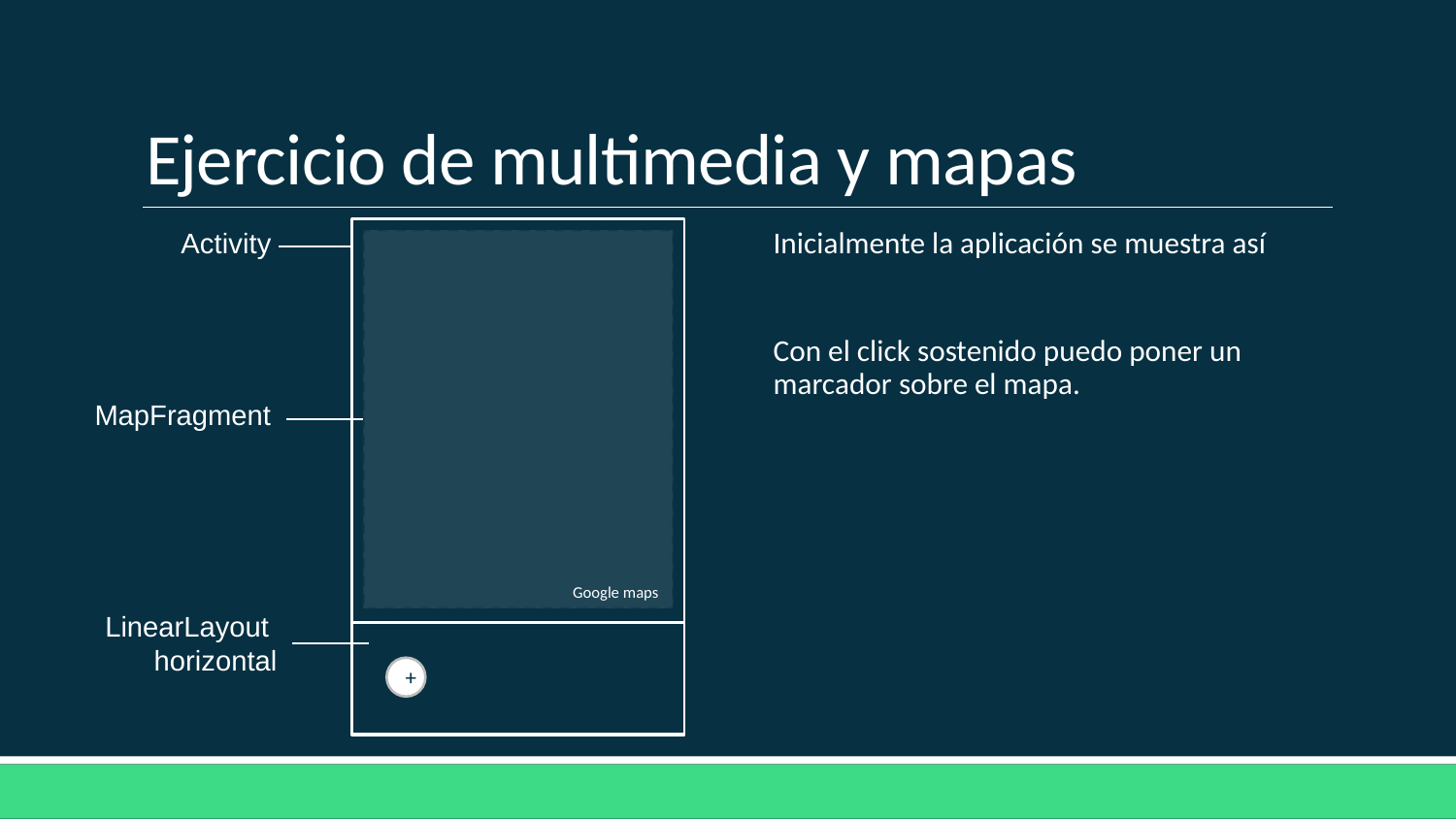

# Ejercicio de multimedia y mapas
Activity

Inicialmente la aplicación se muestra así

Con el click sostenido puedo poner un marcador sobre el mapa.

Google maps
MapFragment
LinearLayout
horizontal

+